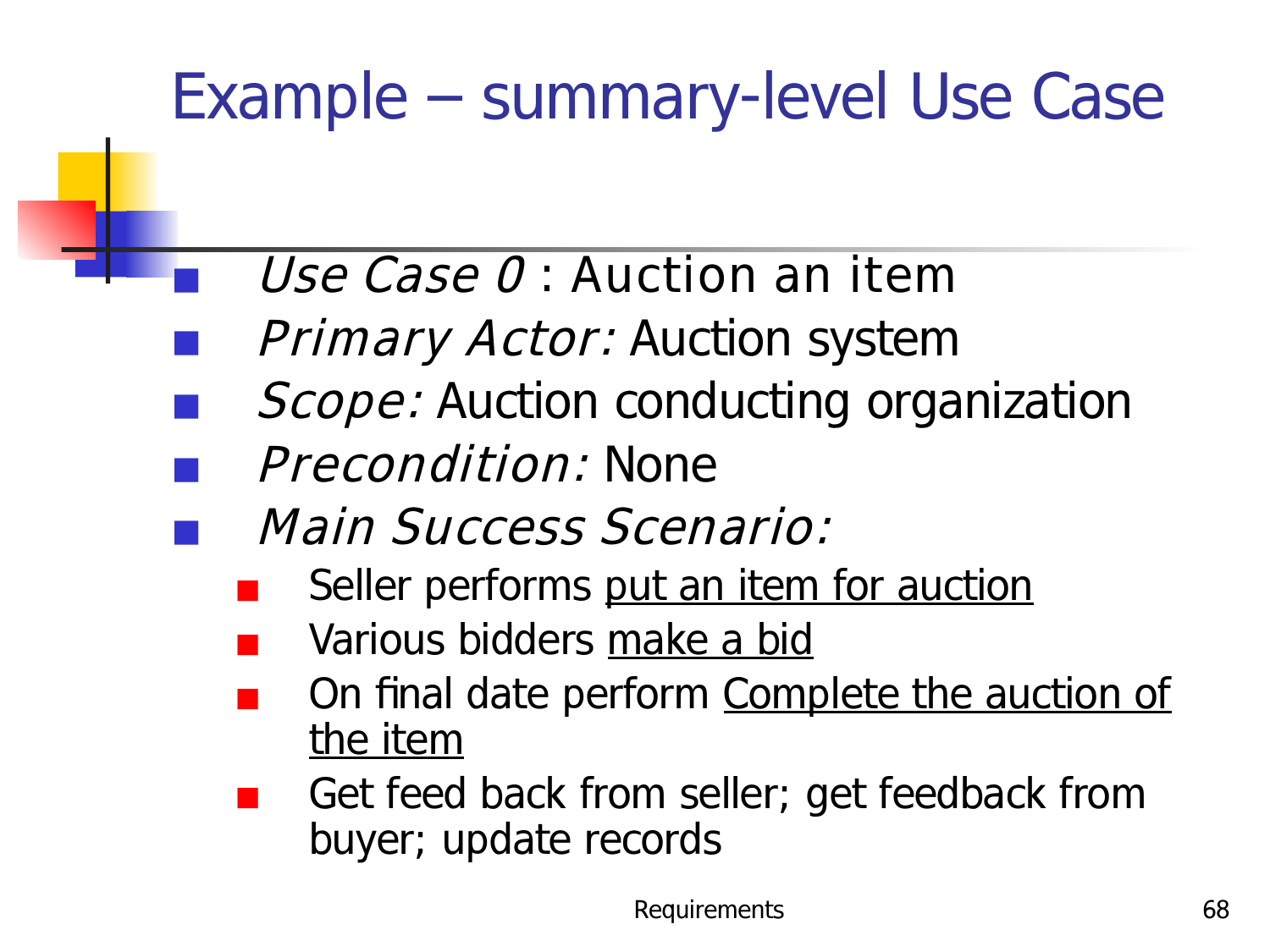

# Example – summary-level Use Case
Use Case 0 : Auction an item
Primary Actor: Auction system
Scope: Auction conducting organization
Precondition: None
Main Success Scenario:
Seller performs put an item for auction
Various bidders make a bid
On final date perform Complete the auction of the item
Get feed back from seller; get feedback from buyer; update records
Requirements
68